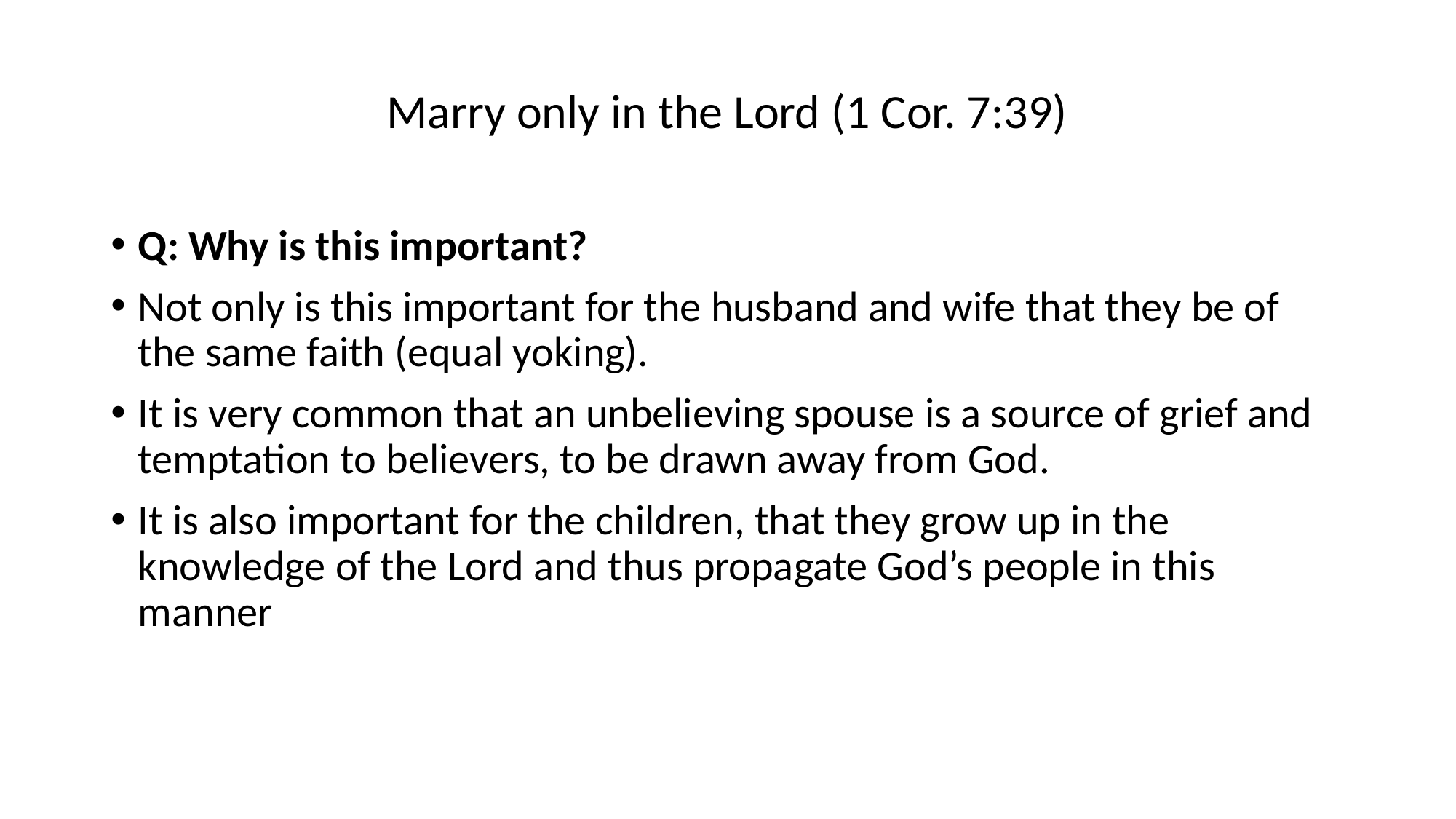

# Marry only in the Lord (1 Cor. 7:39)
Q: Why is this important?
Not only is this important for the husband and wife that they be of the same faith (equal yoking).
It is very common that an unbelieving spouse is a source of grief and temptation to believers, to be drawn away from God.
It is also important for the children, that they grow up in the knowledge of the Lord and thus propagate God’s people in this manner